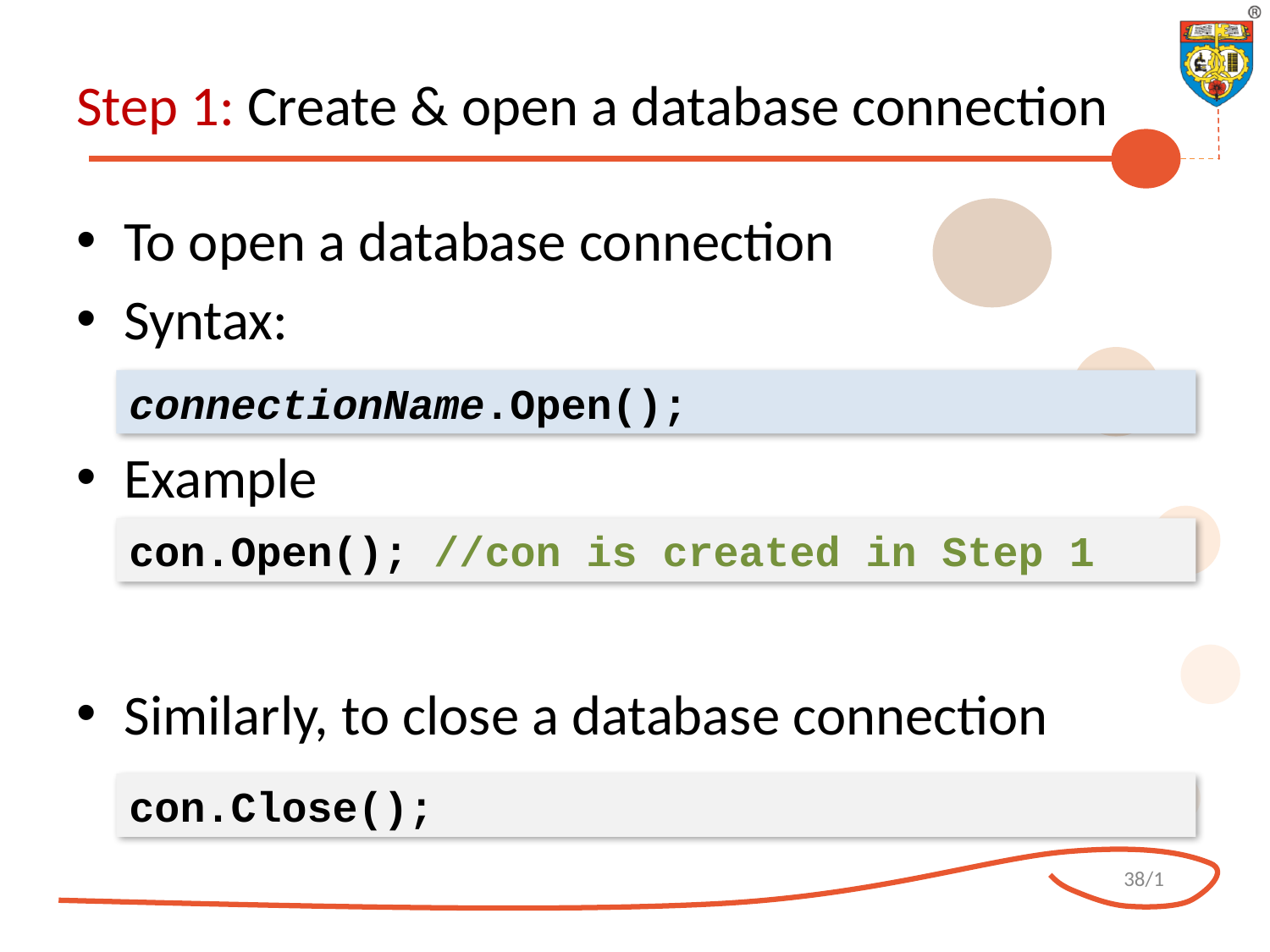

# Step 1: Create & open a database connection
To open a database connection
Syntax:

Example

Similarly, to close a database connection
connectionName.Open();
con.Open(); //con is created in Step 1
con.Close();